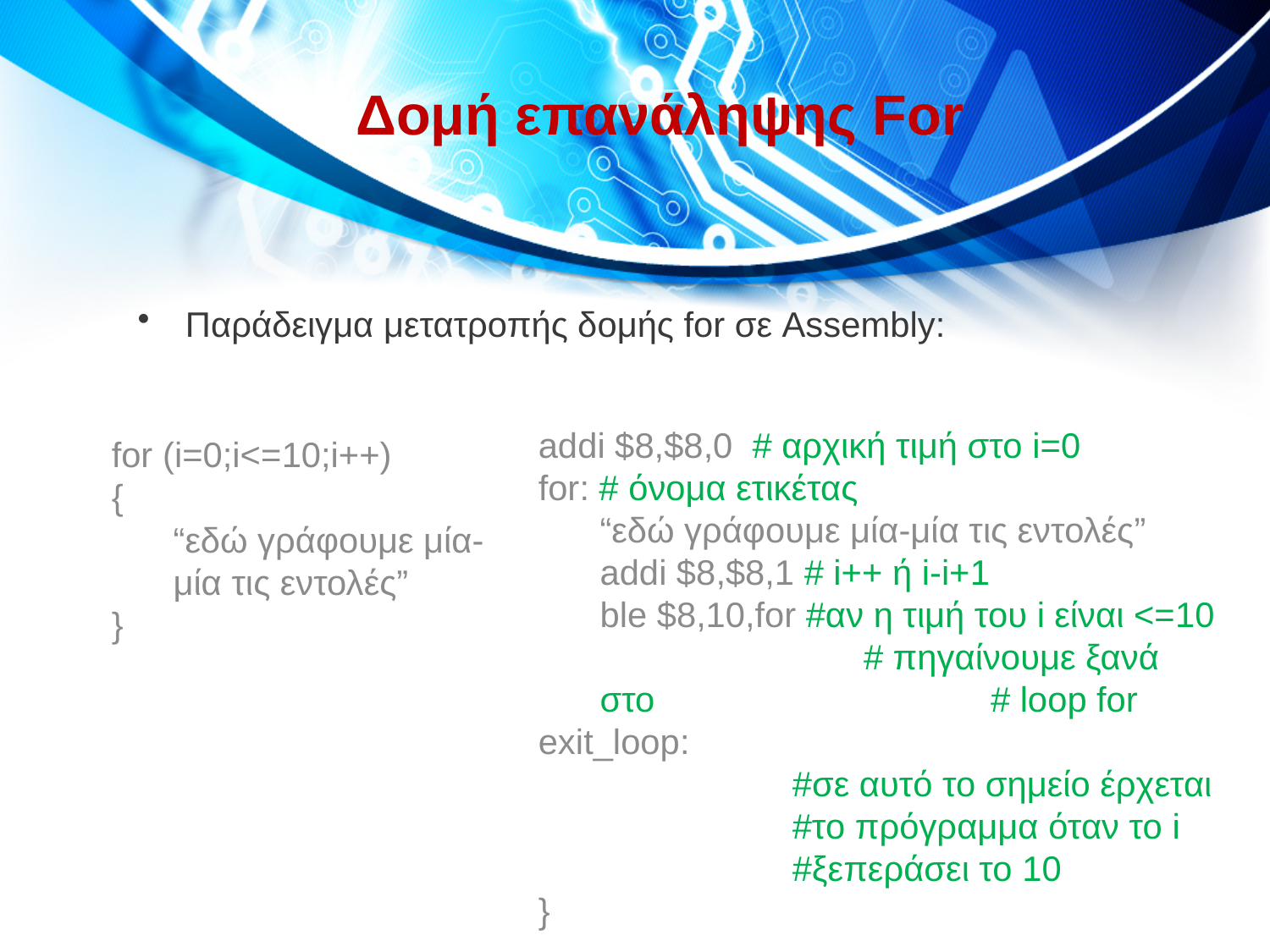

# Δομή επανάληψης For

Παράδειγμα μετατροπής δομής for σε Assembly:
addi $8,$8,0  # αρχική τιμή στο i=0
for: # όνομα ετικέτας
“εδώ γράφουμε μία-μία τις εντολές”
addi $8,$8,1 # i++ ή i-i+1
ble $8,10,for #αν η τιμή του i είναι <=10 		 # πηγαίνουμε ξανά στο 			 # loop for
exit_loop:
		#σε αυτό το σημείο έρχεται 		#το πρόγραμμα όταν το i 		#ξεπεράσει το 10
}
for (i=0;i<=10;i++)
{
“εδώ γράφουμε μία-μία τις εντολές”
}